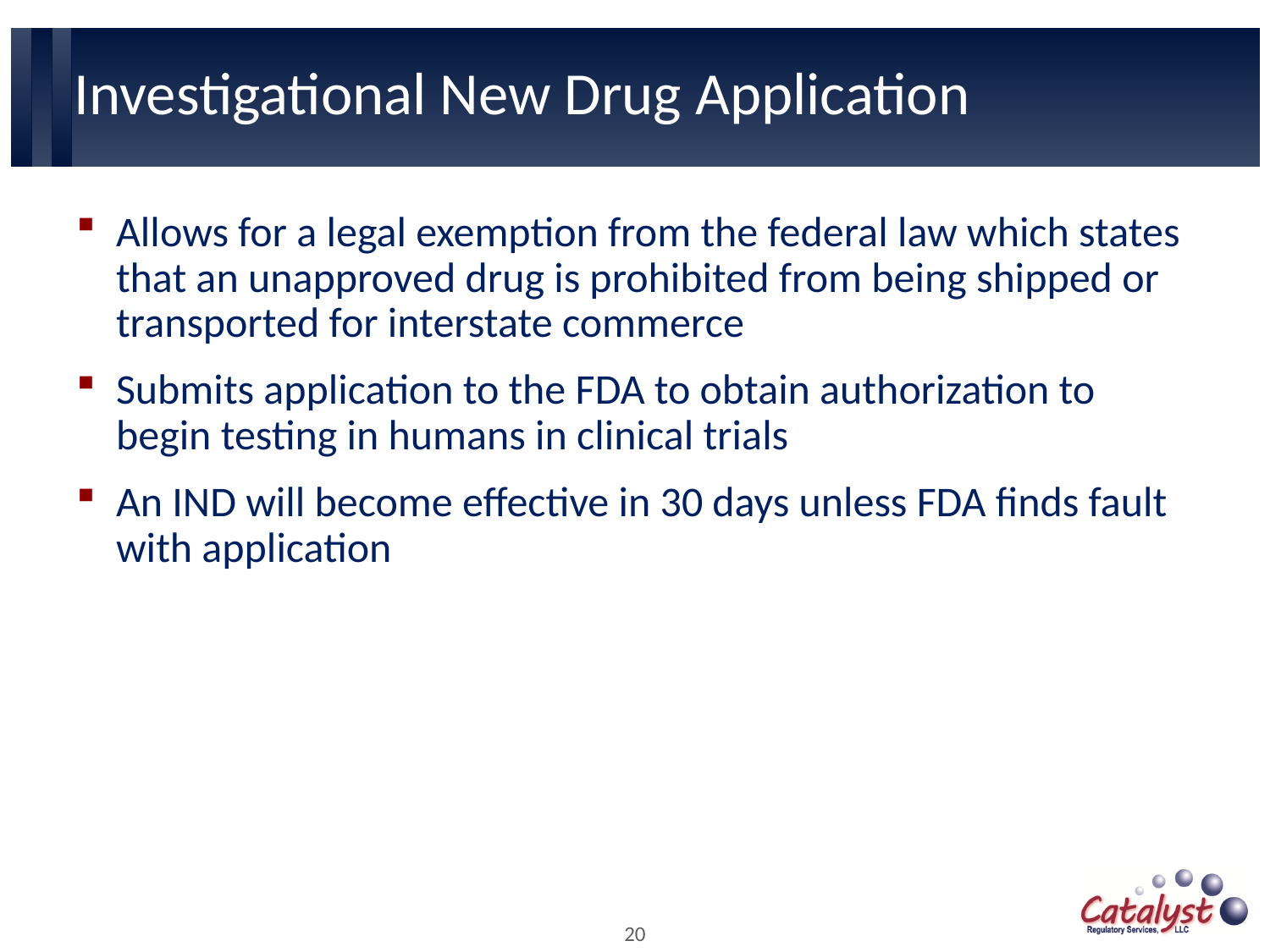

# Investigational New Drug Application
Allows for a legal exemption from the federal law which states that an unapproved drug is prohibited from being shipped or transported for interstate commerce
Submits application to the FDA to obtain authorization to begin testing in humans in clinical trials
An IND will become effective in 30 days unless FDA finds fault with application